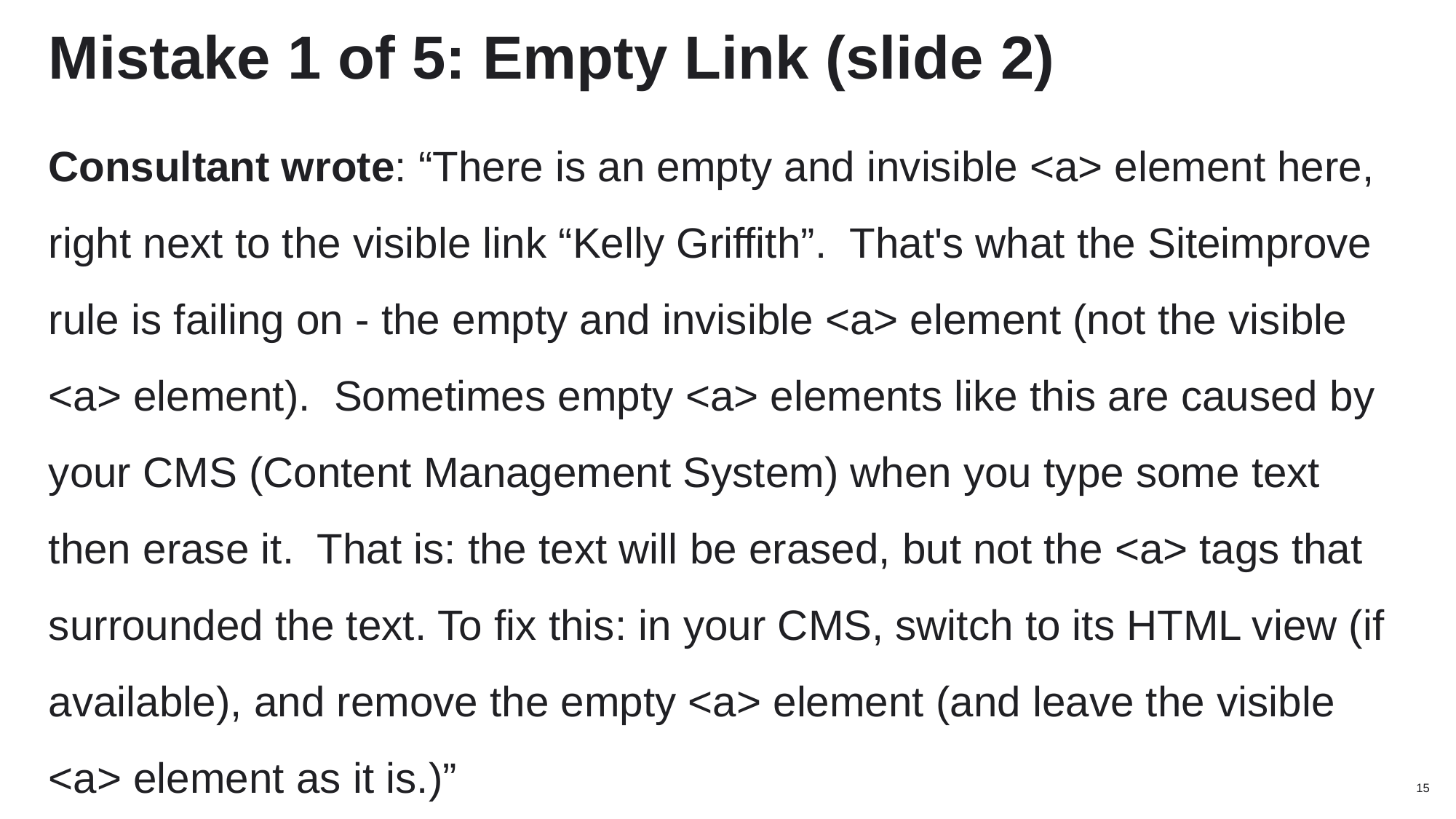

# Mistake 1 of 5: Empty Link (slide 2)
Consultant wrote: “There is an empty and invisible <a> element here, right next to the visible link “Kelly Griffith”.  That's what the Siteimprove rule is failing on - the empty and invisible <a> element (not the visible <a> element).  Sometimes empty <a> elements like this are caused by your CMS (Content Management System) when you type some text then erase it.  That is: the text will be erased, but not the <a> tags that surrounded the text. To fix this: in your CMS, switch to its HTML view (if available), and remove the empty <a> element (and leave the visible <a> element as it is.)”